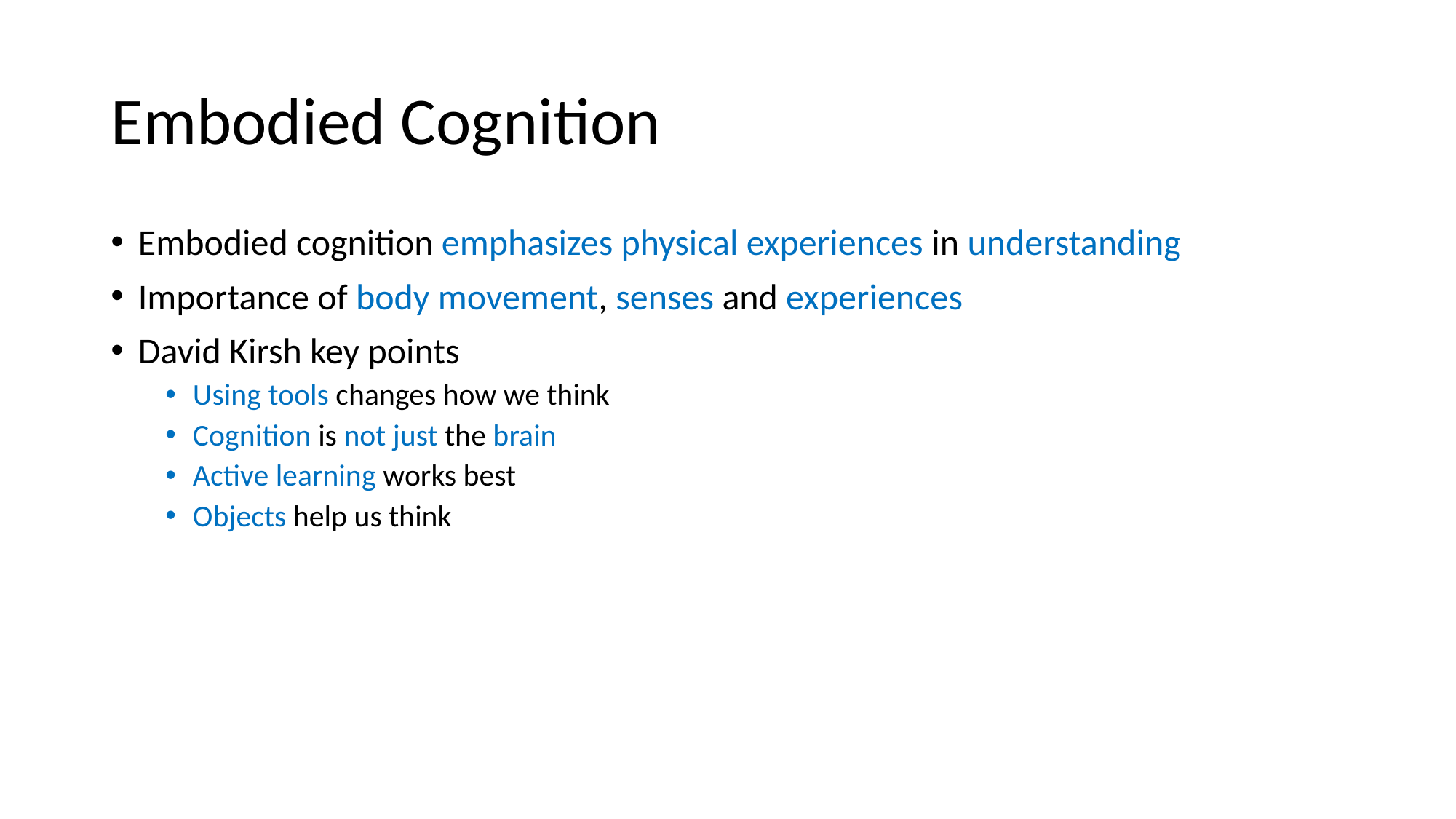

# Embodied Cognition
Embodied cognition emphasizes physical experiences in understanding
Importance of body movement, senses and experiences
David Kirsh key points
Using tools changes how we think
Cognition is not just the brain
Active learning works best
Objects help us think